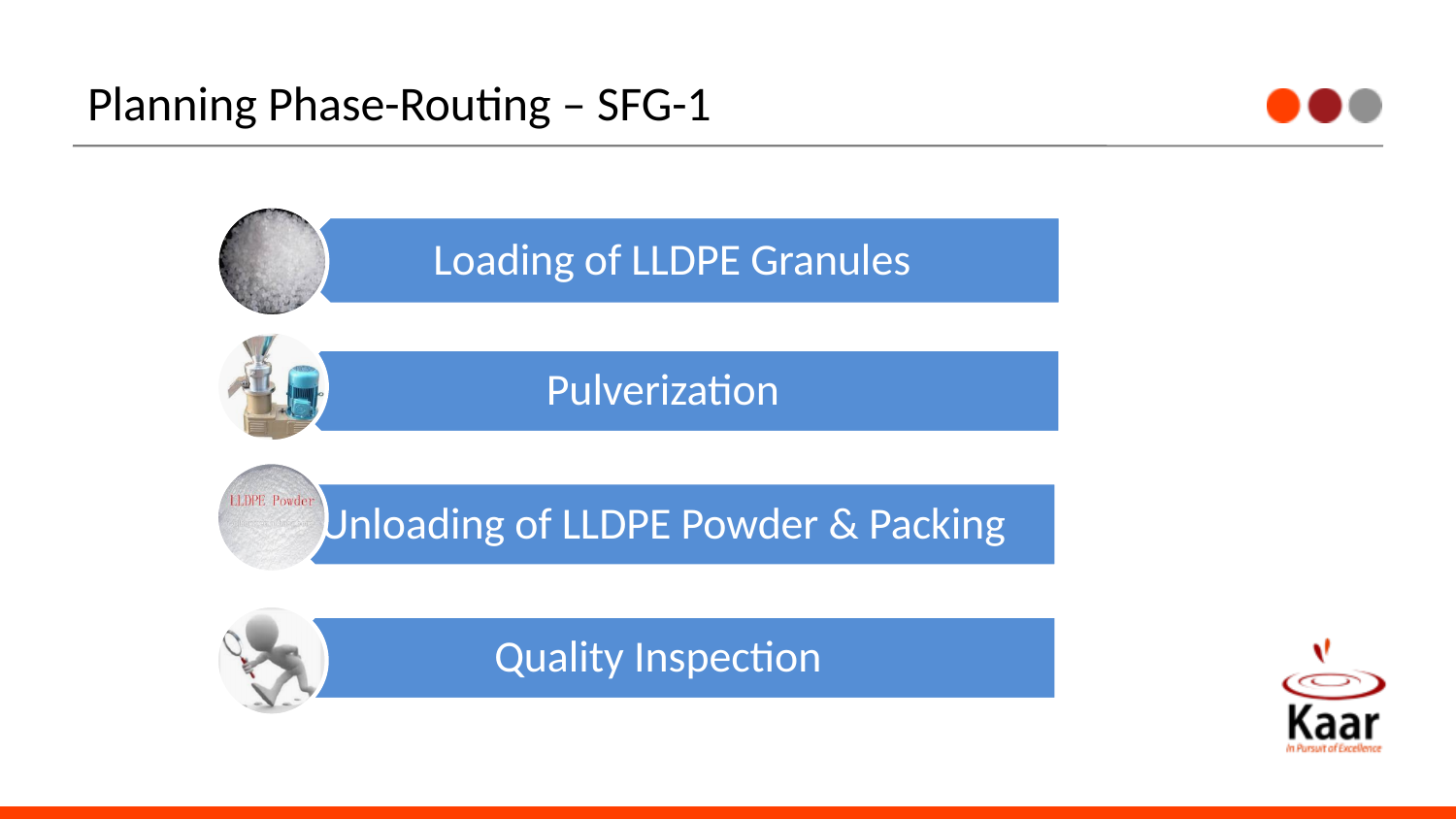

# Planning Phase-Routing – SFG-1
Loading of LLDPE Granules
Pulverization
Unloading of LLDPE Powder & Packing
Quality Inspection